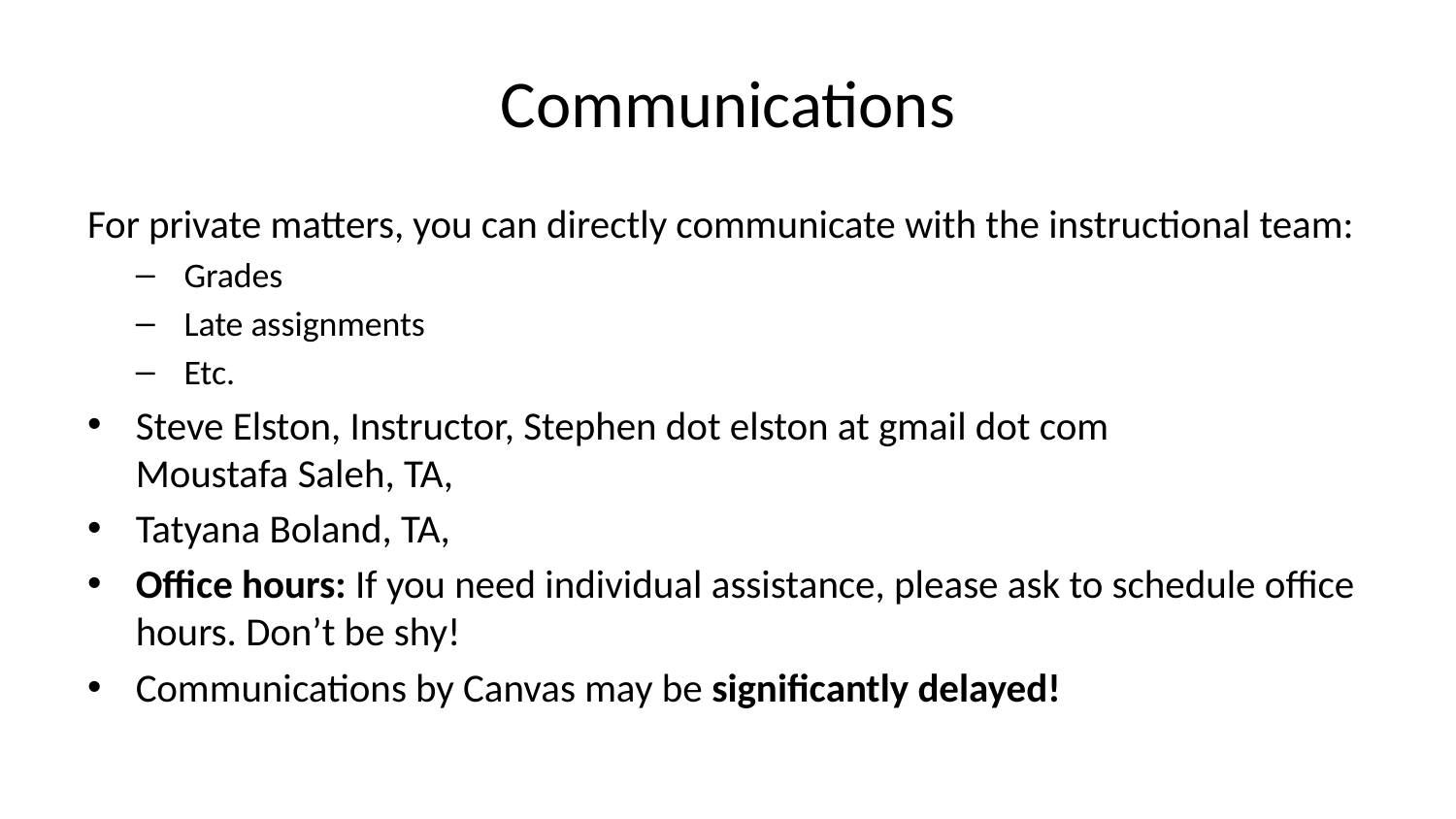

# Communications
For private matters, you can directly communicate with the instructional team:
Grades
Late assignments
Etc.
Steve Elston, Instructor, Stephen dot elston at gmail dot com
Moustafa Saleh, TA,
Tatyana Boland, TA,
Office hours: If you need individual assistance, please ask to schedule office hours. Don’t be shy!
Communications by Canvas may be significantly delayed!